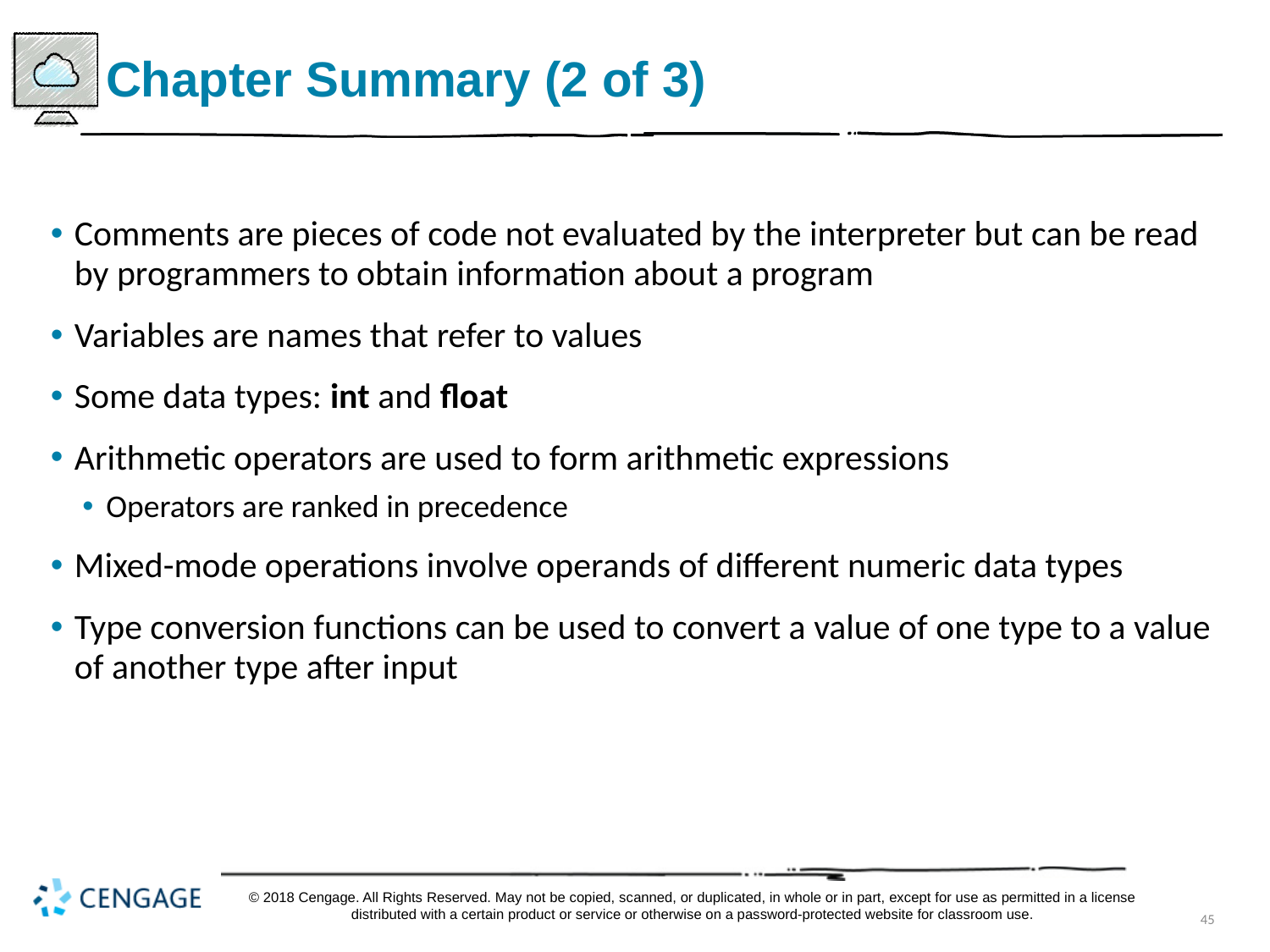

# Chapter Summary (2 of 3)
Comments are pieces of code not evaluated by the interpreter but can be read by programmers to obtain information about a program
Variables are names that refer to values
Some data types: int and float
Arithmetic operators are used to form arithmetic expressions
Operators are ranked in precedence
Mixed-mode operations involve operands of different numeric data types
Type conversion functions can be used to convert a value of one type to a value of another type after input
© 2018 Cengage. All Rights Reserved. May not be copied, scanned, or duplicated, in whole or in part, except for use as permitted in a license distributed with a certain product or service or otherwise on a password-protected website for classroom use.